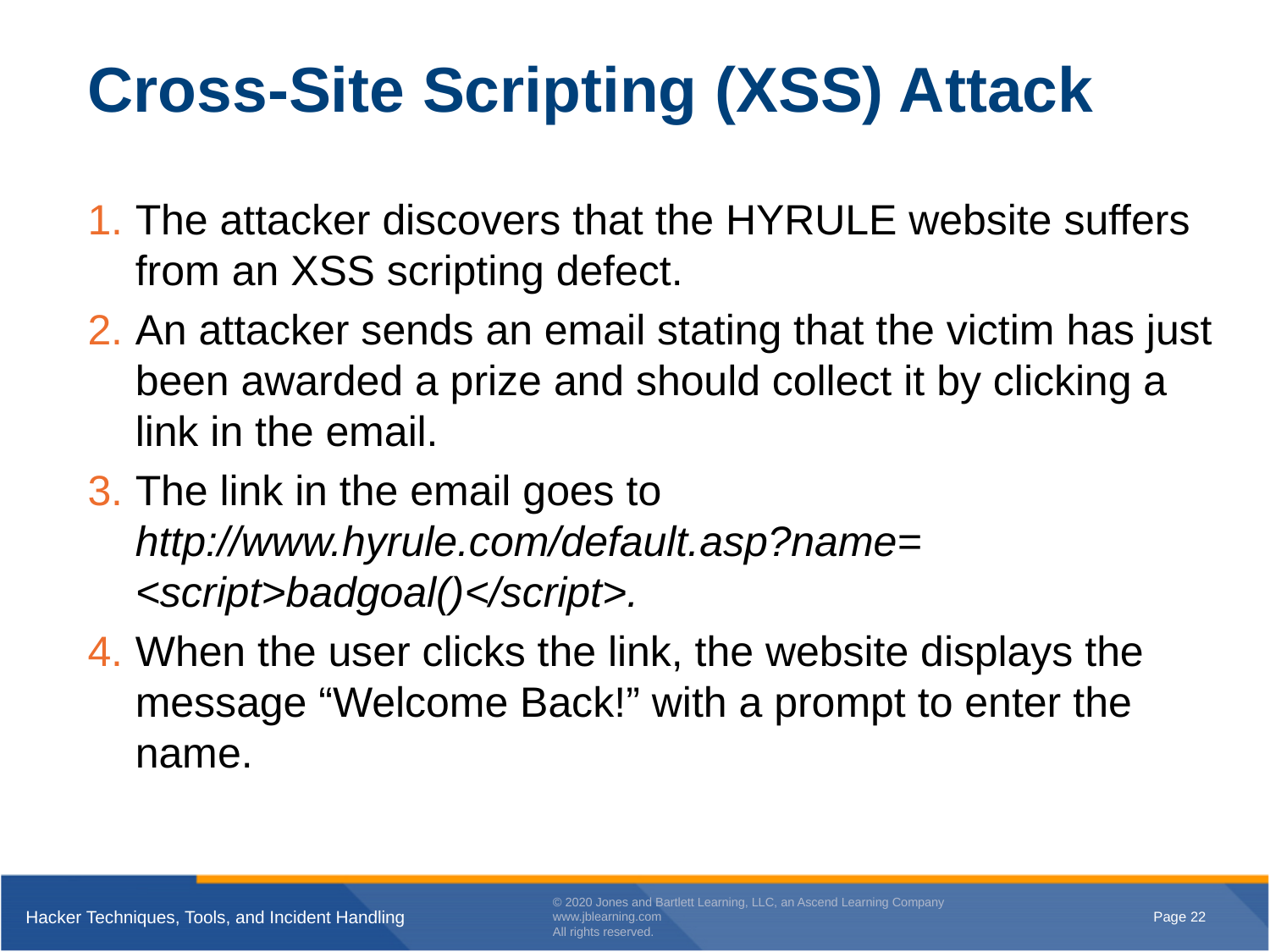

# Cross-Site Scripting (XSS) Attack
The attacker discovers that the HYRULE website suffers from an XSS scripting defect.
An attacker sends an email stating that the victim has just been awarded a prize and should collect it by clicking a link in the email.
The link in the email goes to http://www.hyrule.com/default.asp?name= <script>badgoal()</script>.
When the user clicks the link, the website displays the message “Welcome Back!” with a prompt to enter the name.